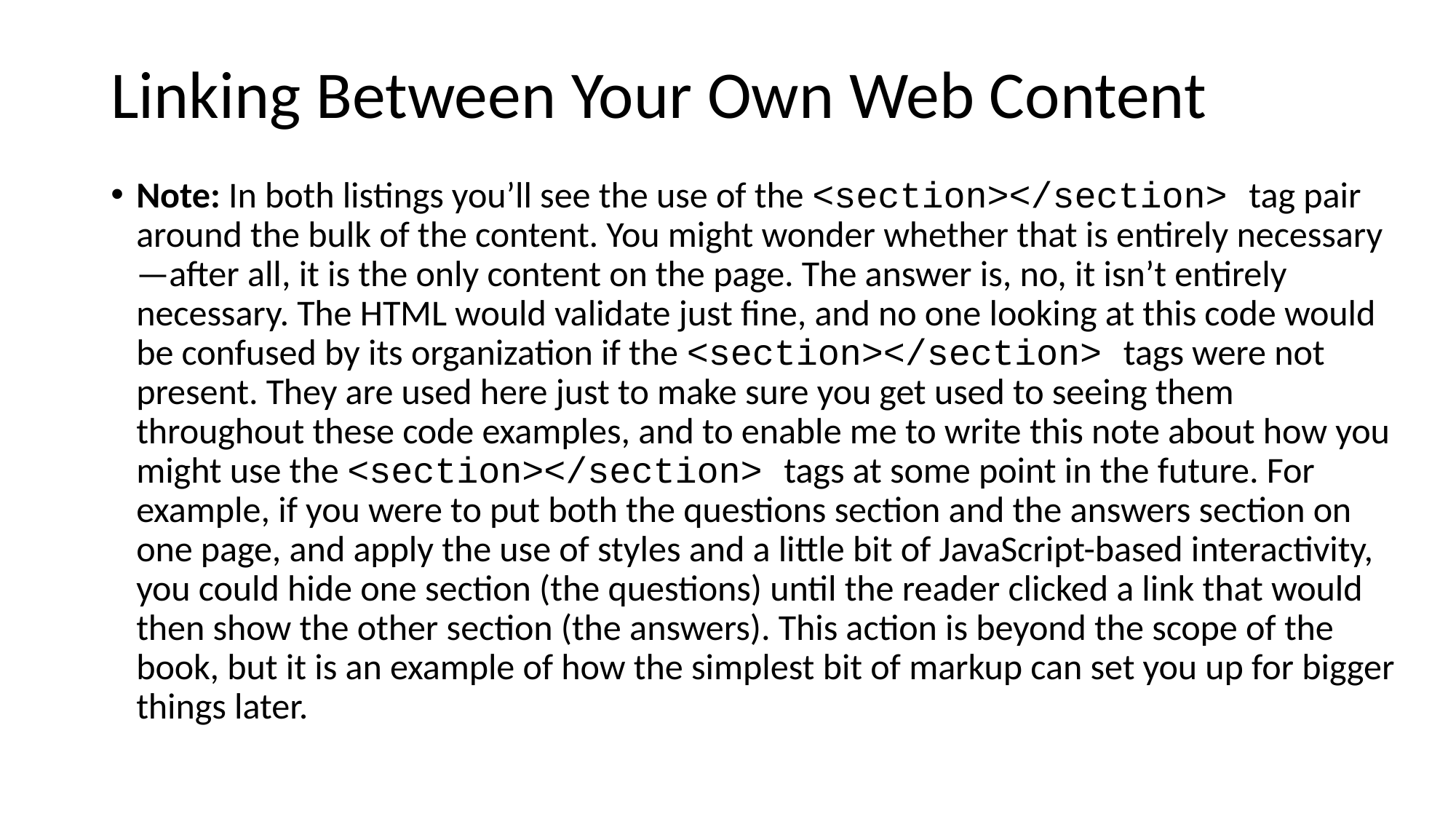

# Linking Between Your Own Web Content
Note: In both listings you’ll see the use of the <section></section> tag pair around the bulk of the content. You might wonder whether that is entirely necessary—after all, it is the only content on the page. The answer is, no, it isn’t entirely necessary. The HTML would validate just fine, and no one looking at this code would be confused by its organization if the <section></section> tags were not present. They are used here just to make sure you get used to seeing them throughout these code examples, and to enable me to write this note about how you might use the <section></section> tags at some point in the future. For example, if you were to put both the questions section and the answers section on one page, and apply the use of styles and a little bit of JavaScript-based interactivity, you could hide one section (the questions) until the reader clicked a link that would then show the other section (the answers). This action is beyond the scope of the book, but it is an example of how the simplest bit of markup can set you up for bigger things later.